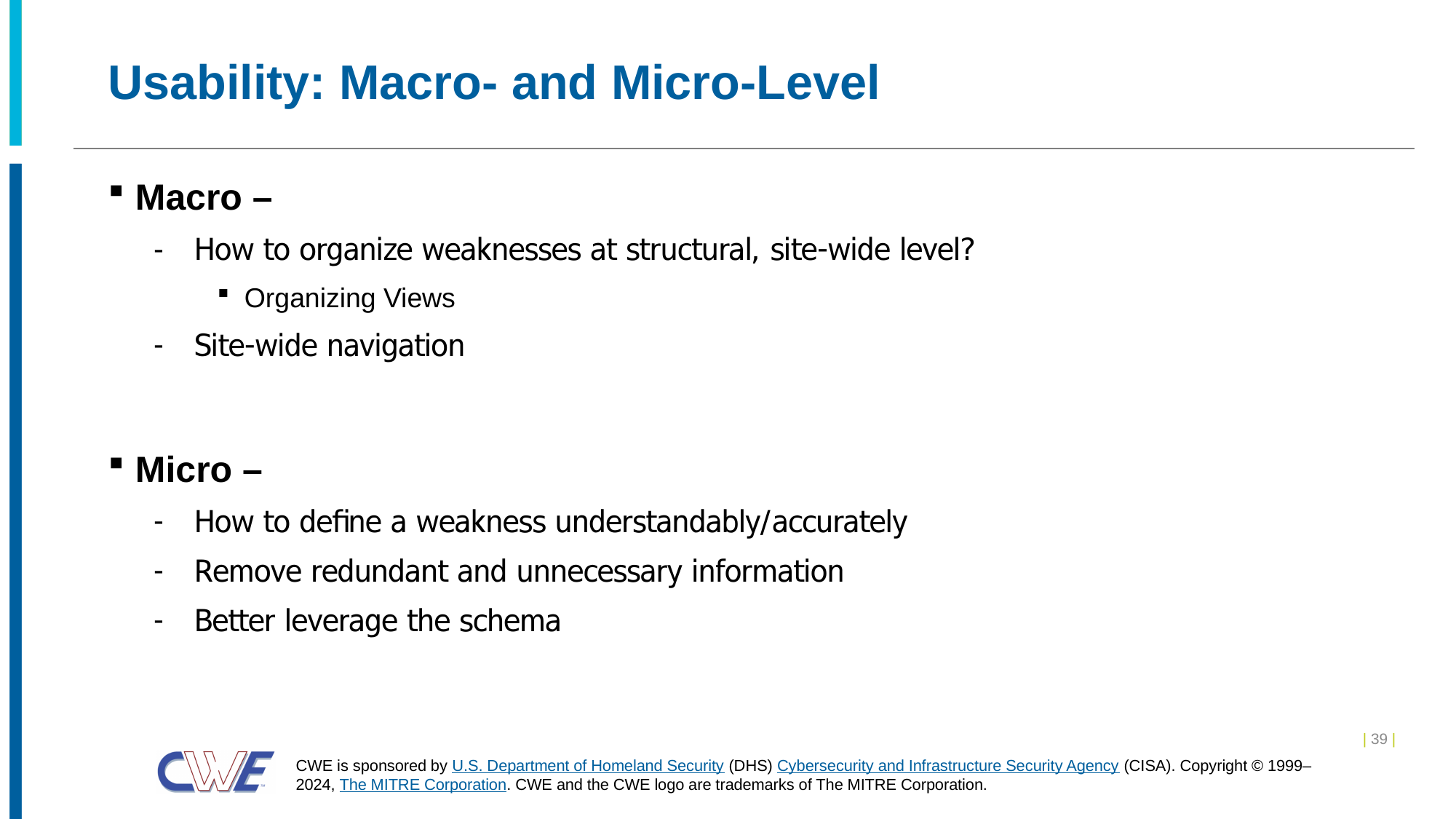

# Usability: Macro- and Micro-Level
Macro –
How to organize weaknesses at structural, site-wide level?
Organizing Views
Site-wide navigation

Micro –
How to define a weakness understandably/accurately
Remove redundant and unnecessary information
Better leverage the schema
| 39 |